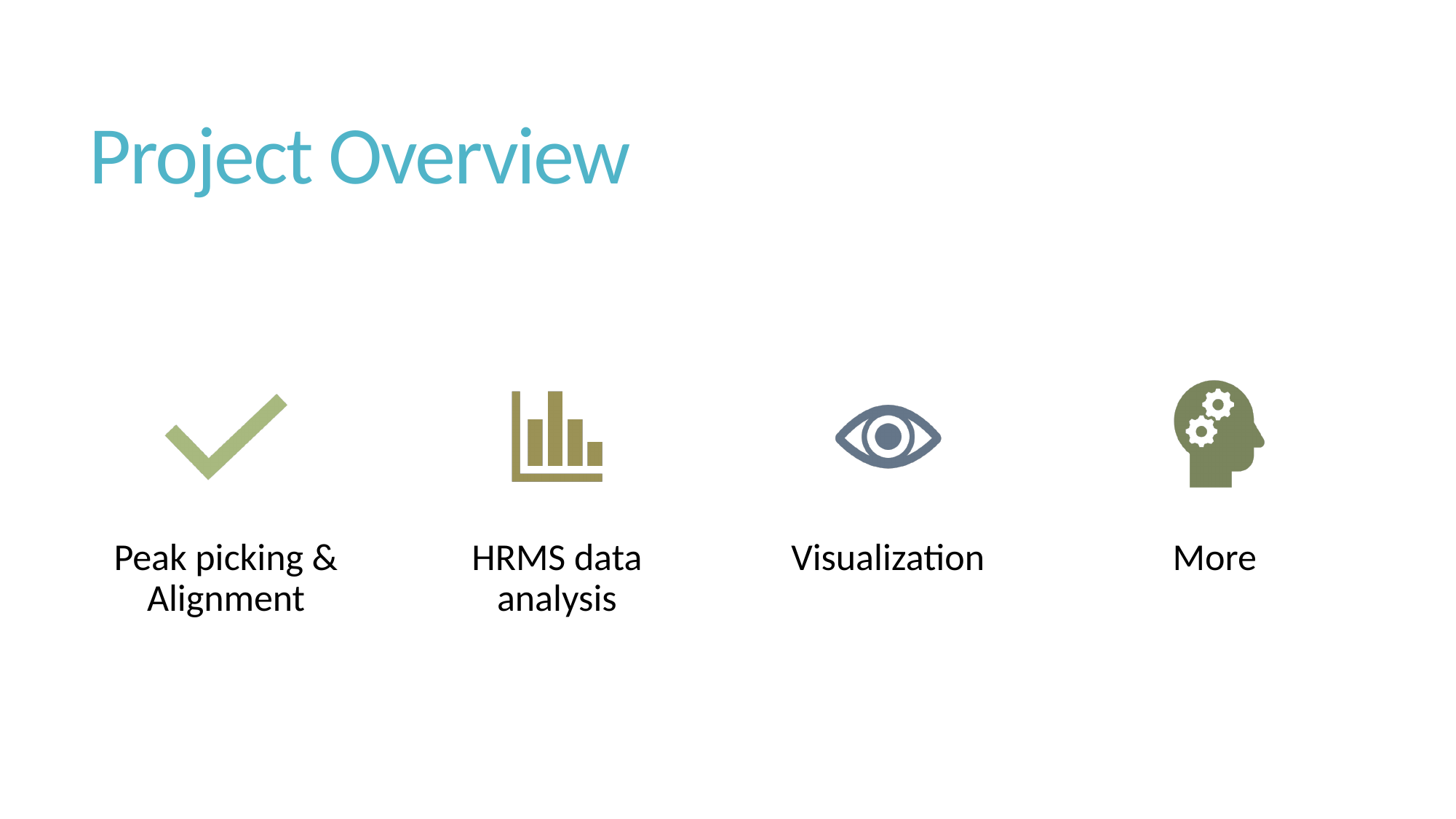

# Project Overview
Peak picking & Alignment
HRMS data analysis
Visualization
More